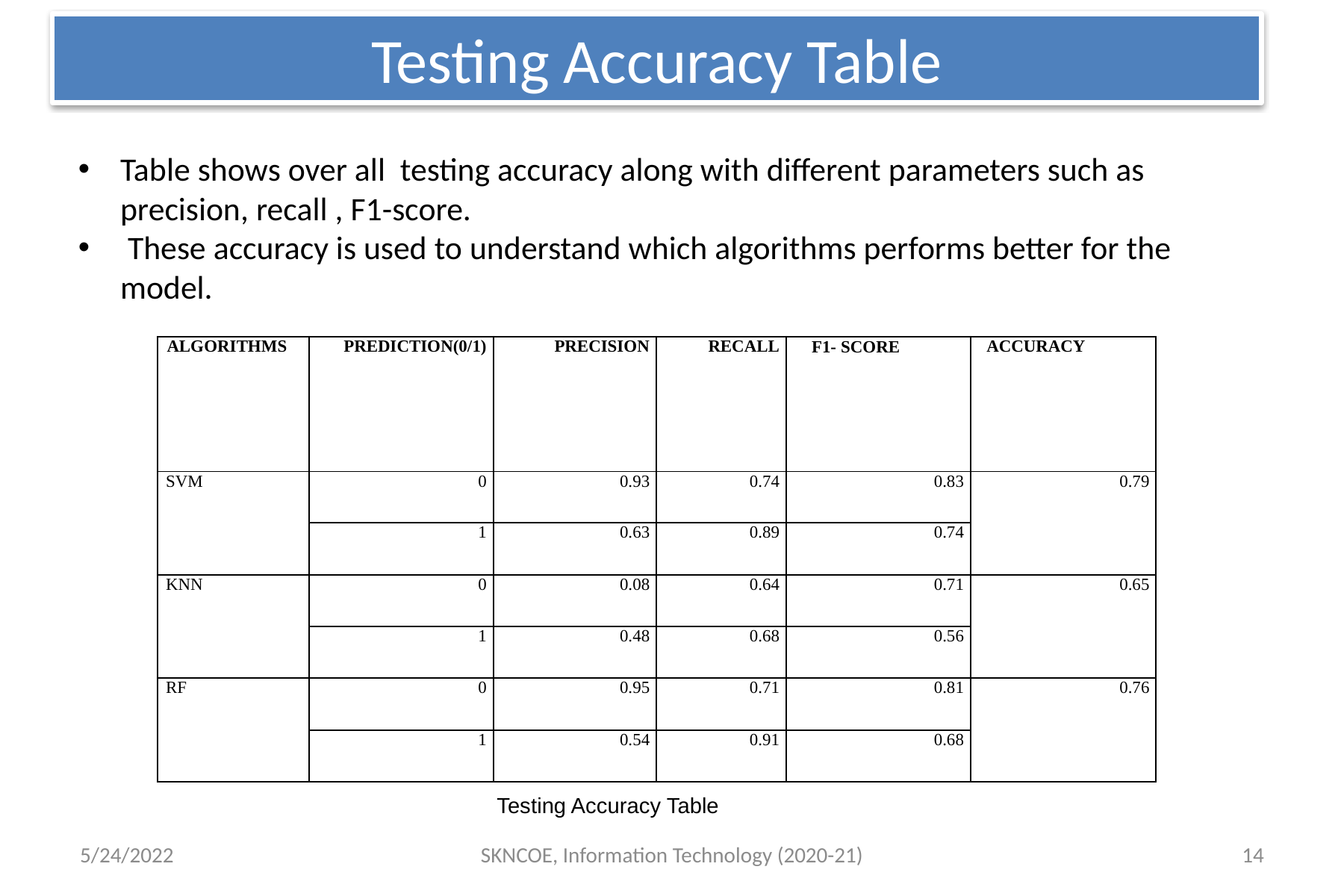

# Testing Accuracy Table
Table shows over all  testing accuracy along with different parameters such as precision, recall , F1-score.
 These accuracy is used to understand which algorithms performs better for the model.
| ALGORITHMS | PREDICTION(0/1) | PRECISION | RECALL | F1- SCORE | ACCURACY |
| --- | --- | --- | --- | --- | --- |
| SVM | 0 | 0.93 | 0.74 | 0.83 | 0.79 |
|  | 1 | 0.63 | 0.89 | 0.74 |  |
| KNN | 0 | 0.08 | 0.64 | 0.71 | 0.65 |
|  | 1 | 0.48 | 0.68 | 0.56 |  |
| RF | 0 | 0.95 | 0.71 | 0.81 | 0.76 |
|  | 1 | 0.54 | 0.91 | 0.68 |  |
 Testing Accuracy Table

5/24/2022
SKNCOE, Information Technology (2020-21)
14